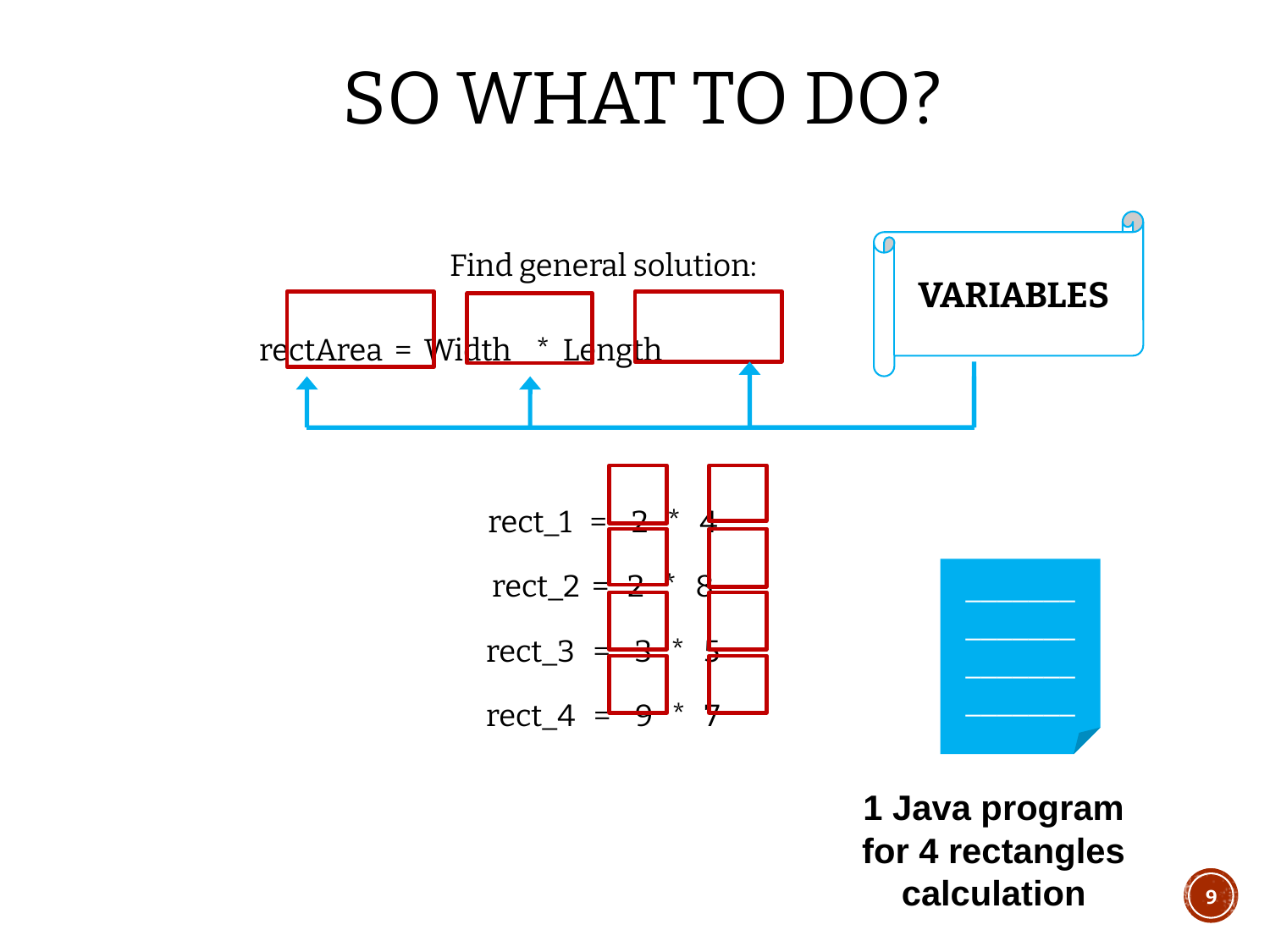

# So What to do?
VARIABLES
Find general solution:

                rectArea  =  Width    *  Length

rect_1   =    2   *   4
rect_2  =   2   *   8
rect_3   =    3   *   5
rect_4   =    9   *   7

_______
_______
_______
_______

1 Java program for 4 rectangles calculation
9